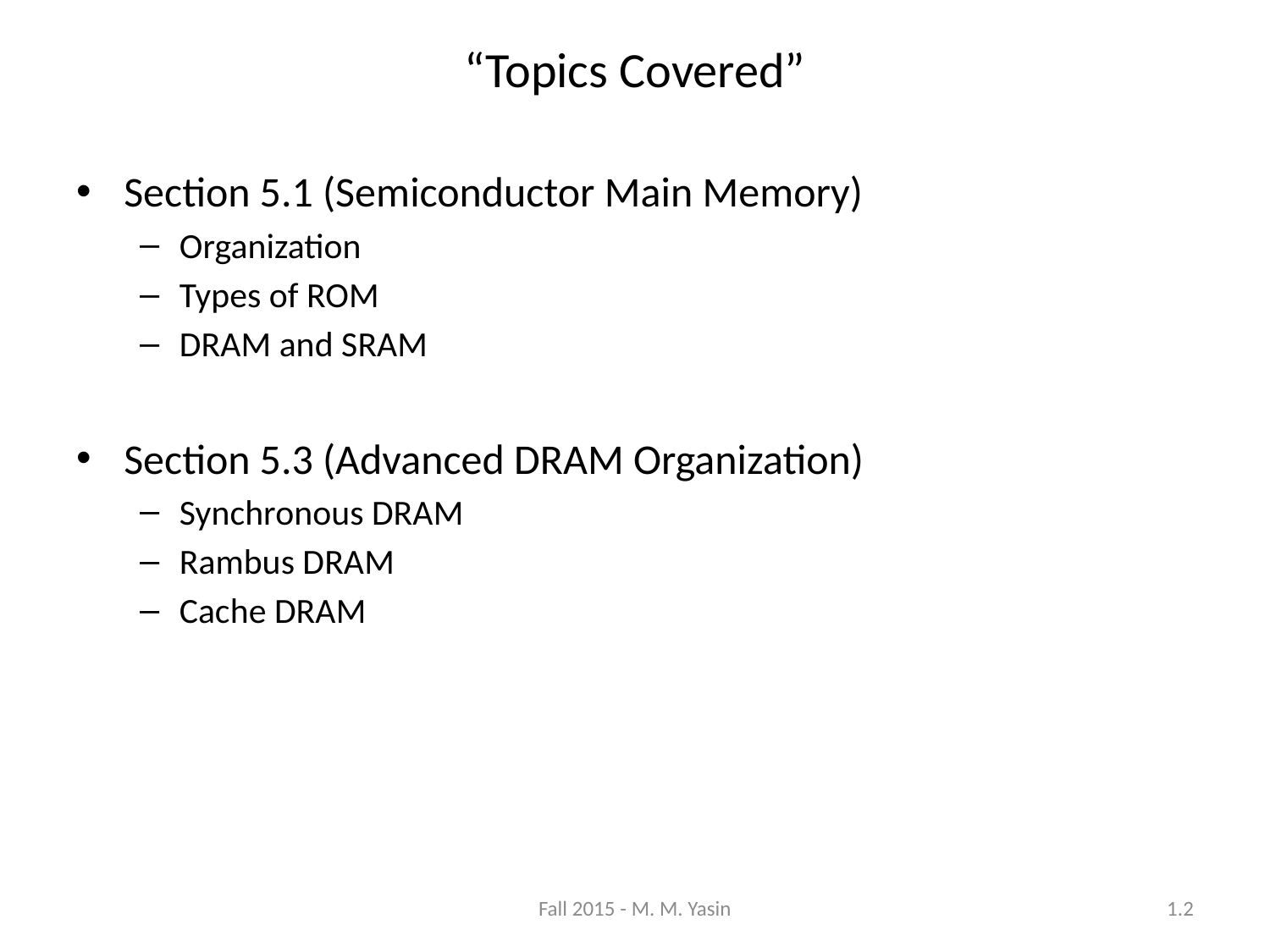

“Topics Covered”

Section 5.1 (Semiconductor Main Memory)
Organization
Types of ROM
DRAM and SRAM

Section 5.3 (Advanced DRAM Organization)
Synchronous DRAM
Rambus DRAM
Cache DRAM
Fall 2015 - M. M. Yasin
1.2